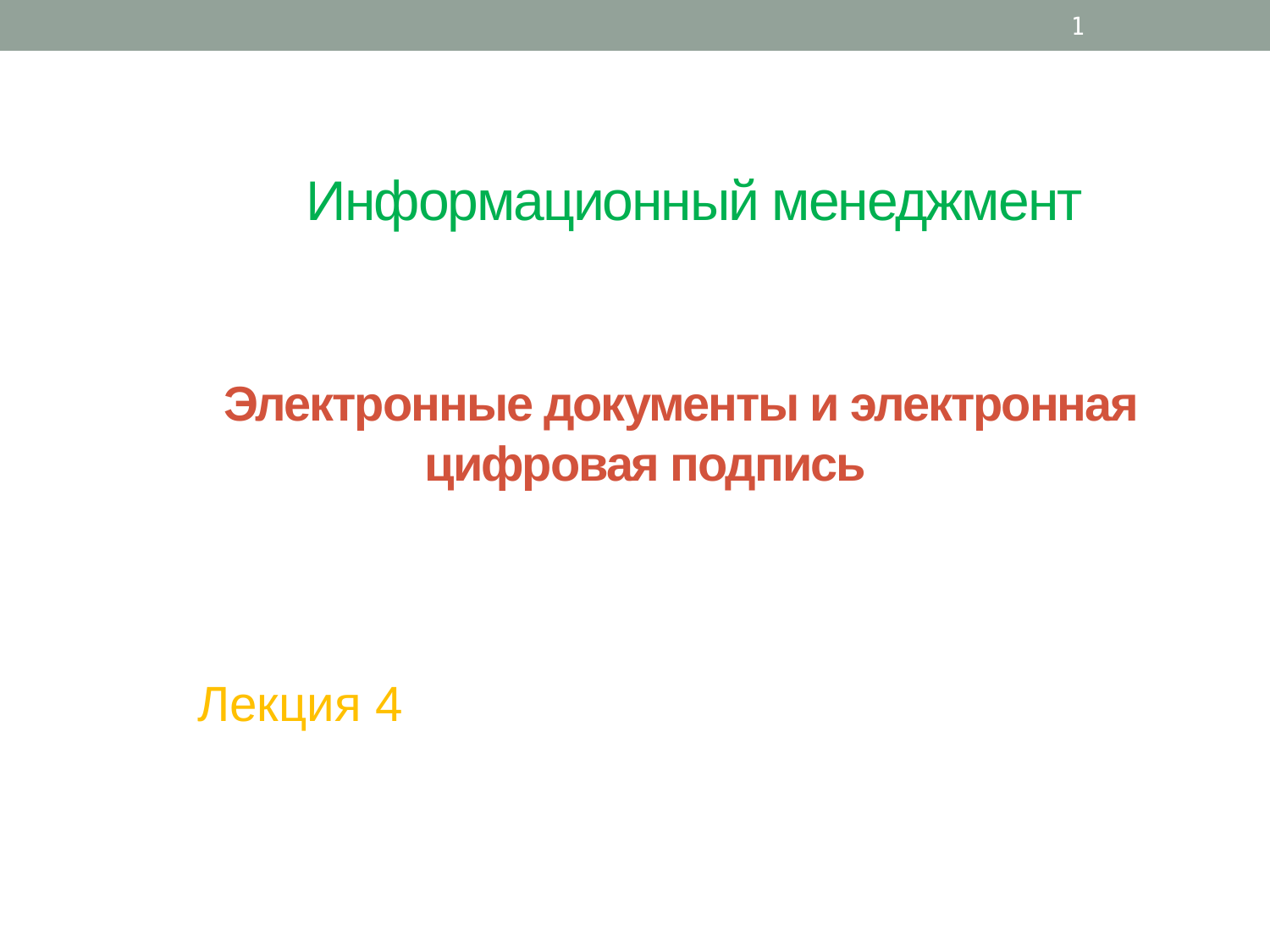

1
       Информационный менеджмент
     Электронные документы и электронная цифровая подпись
        Лекция 4